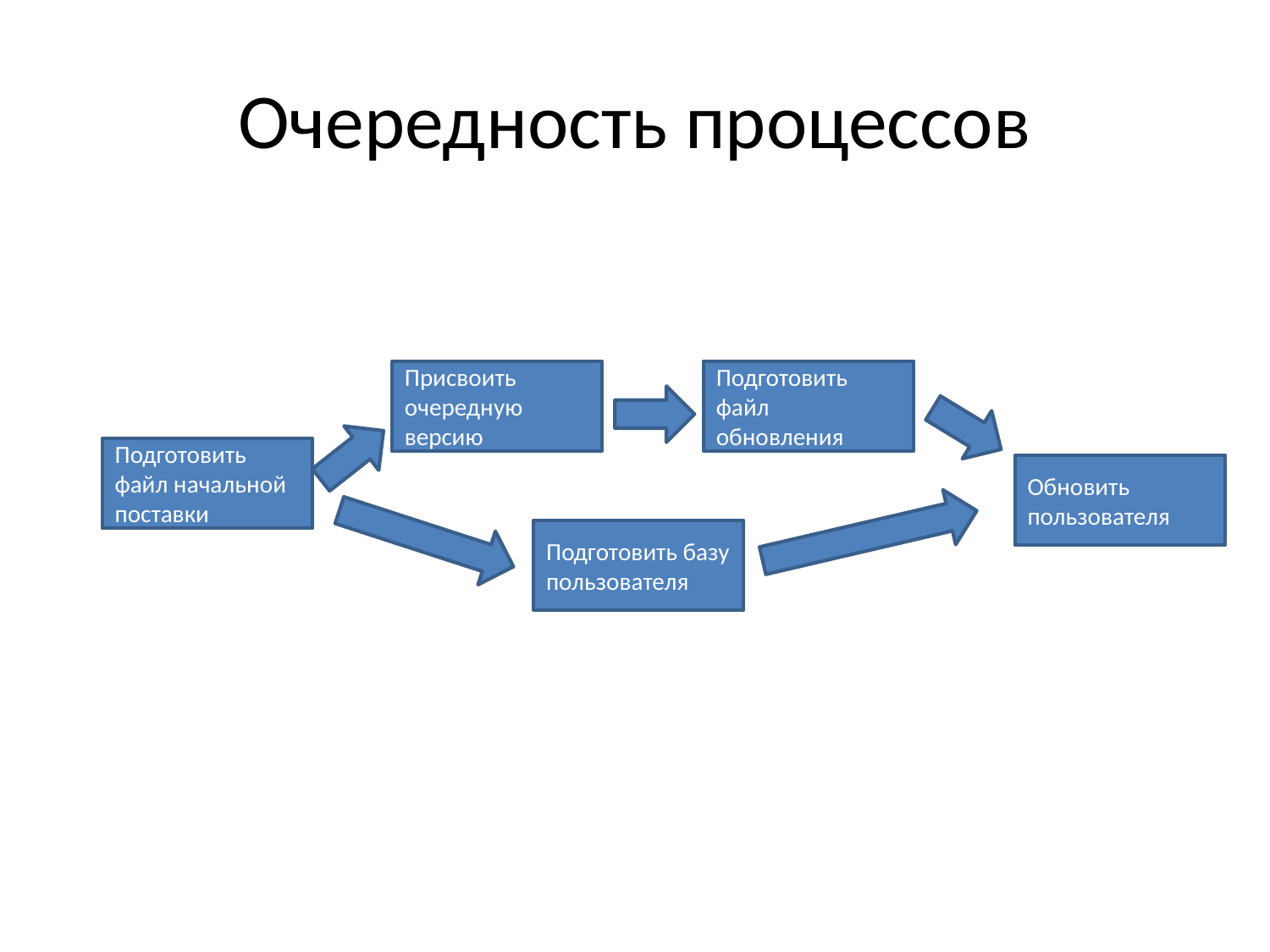

# Очередность процессов
Подготовить файл обновления
Присвоить очередную версию

Подготовить файл начальной поставки
Обновить пользователя

Подготовить базу пользователя